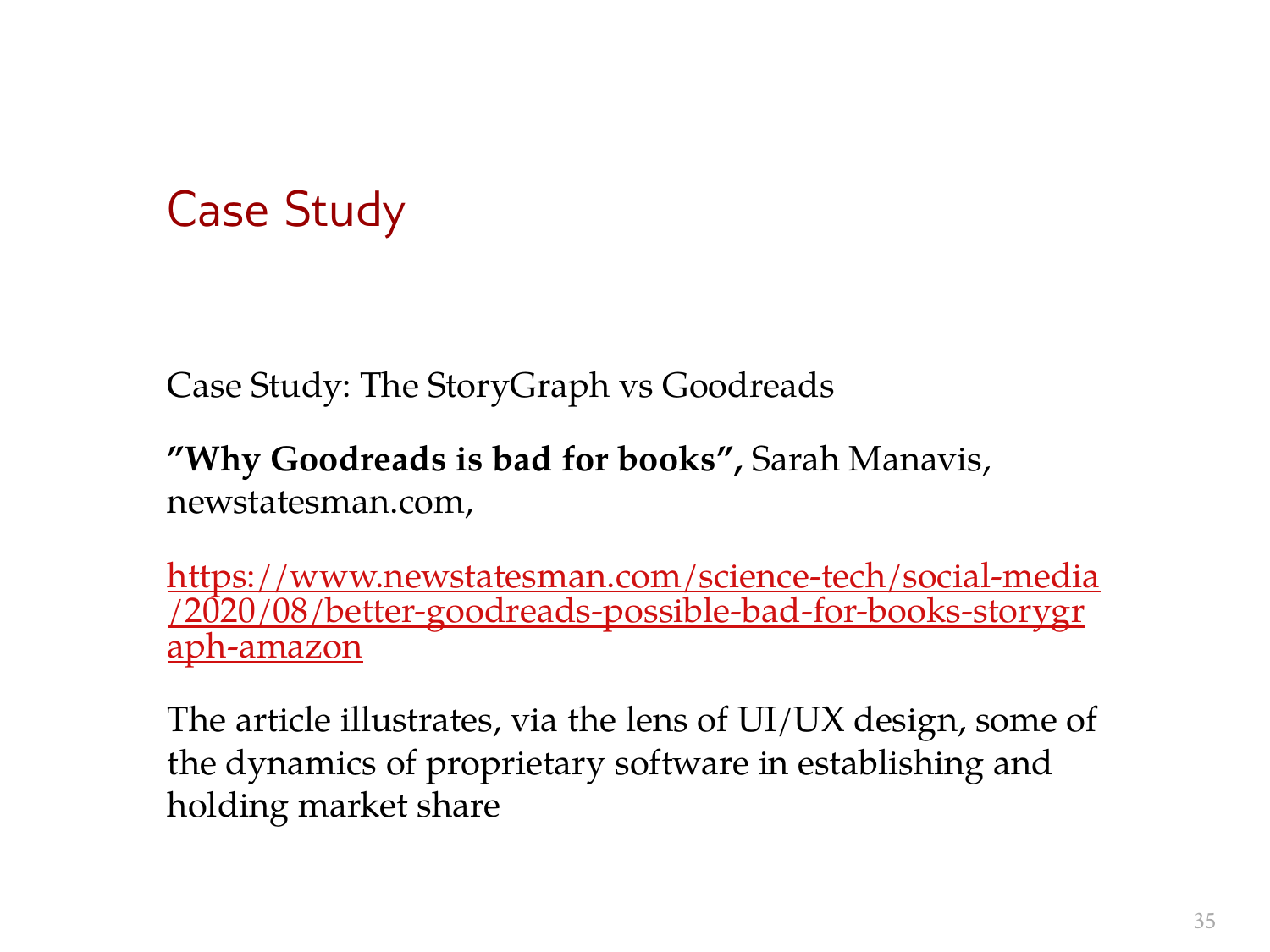

# Case Study

Case Study: The StoryGraph vs Goodreads
”Why Goodreads is bad for books”, Sarah Manavis, newstatesman.com,
https://www.newstatesman.com/science-tech/social-media/2020/08/better-goodreads-possible-bad-for-books-storygraph-amazon
The article illustrates, via the lens of UI/UX design, some of the dynamics of proprietary software in establishing and holding market share

35